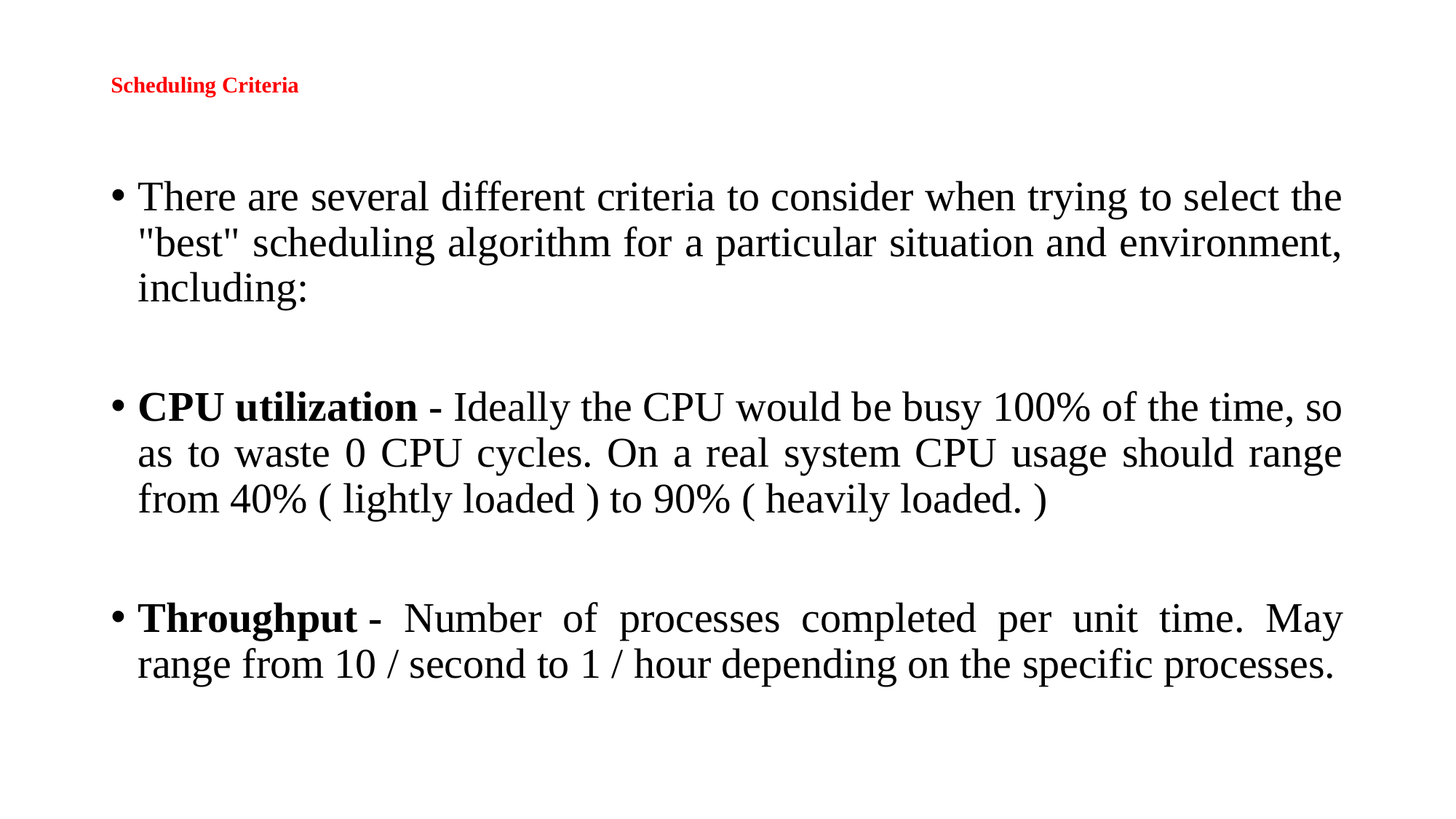

# Scheduling Criteria
There are several different criteria to consider when trying to select the "best" scheduling algorithm for a particular situation and environment, including:

CPU utilization - Ideally the CPU would be busy 100% of the time, so as to waste 0 CPU cycles. On a real system CPU usage should range from 40% ( lightly loaded ) to 90% ( heavily loaded. )

Throughput - Number of processes completed per unit time. May range from 10 / second to 1 / hour depending on the specific processes.